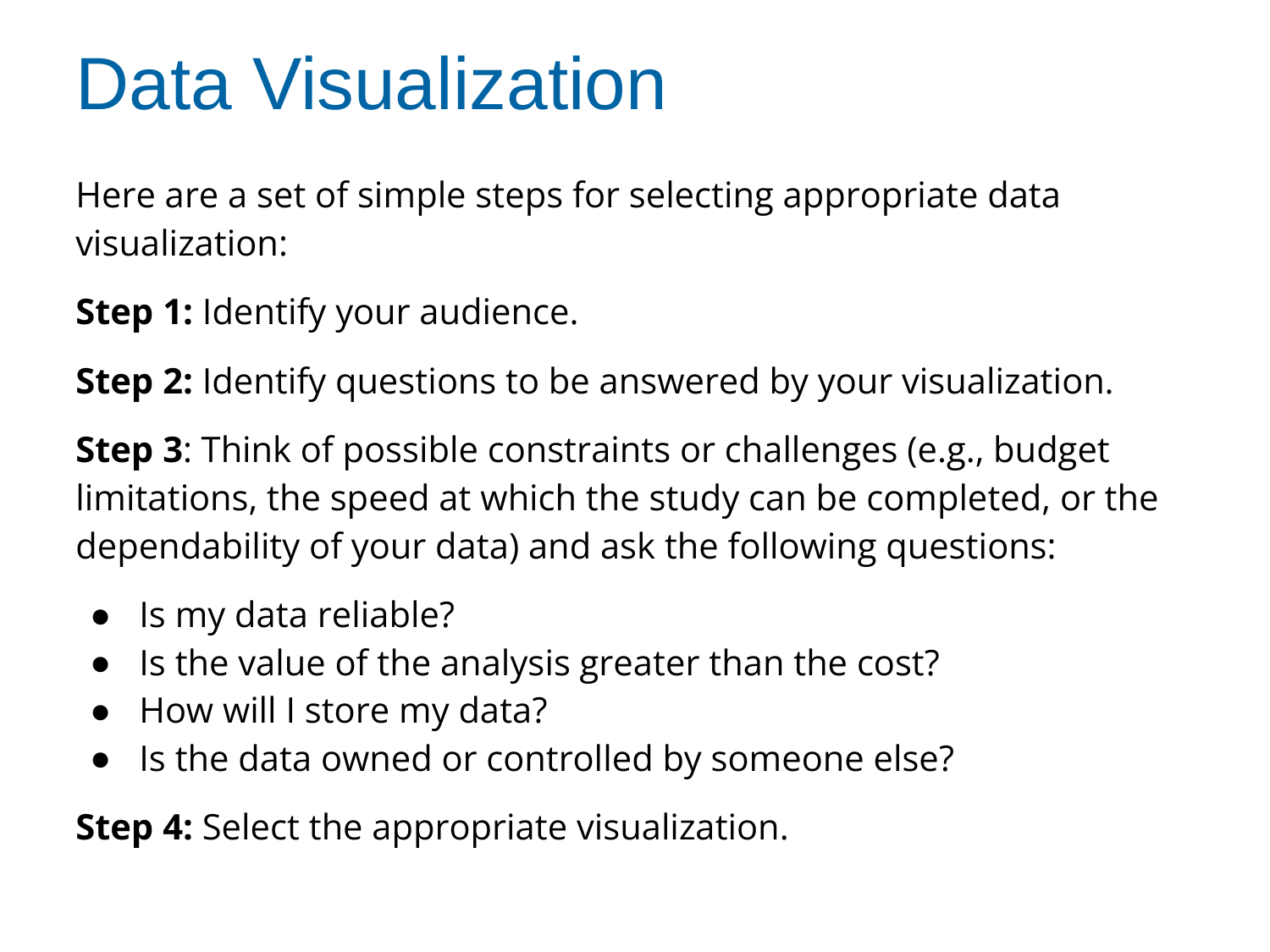

# Data Visualization
Here are a set of simple steps for selecting appropriate data visualization:
Step 1: Identify your audience.
Step 2: Identify questions to be answered by your visualization.
Step 3: Think of possible constraints or challenges (e.g., budget limitations, the speed at which the study can be completed, or the dependability of your data) and ask the following questions:
Is my data reliable?
Is the value of the analysis greater than the cost?
How will I store my data?
Is the data owned or controlled by someone else?
Step 4: Select the appropriate visualization.